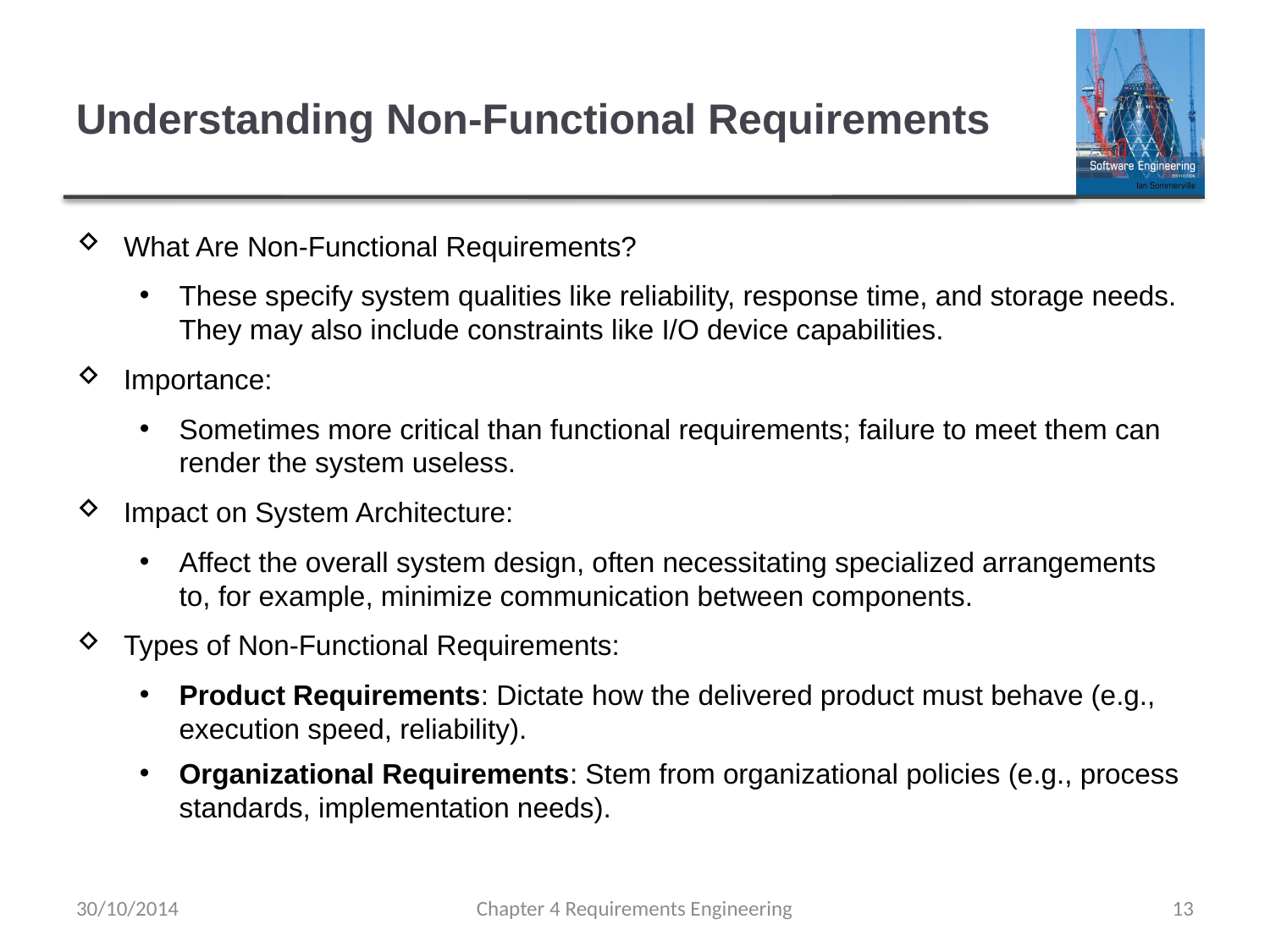

# Understanding Non-Functional Requirements
What Are Non-Functional Requirements?
These specify system qualities like reliability, response time, and storage needs. They may also include constraints like I/O device capabilities.
Importance:
Sometimes more critical than functional requirements; failure to meet them can render the system useless.
Impact on System Architecture:
Affect the overall system design, often necessitating specialized arrangements to, for example, minimize communication between components.
Types of Non-Functional Requirements:
Product Requirements: Dictate how the delivered product must behave (e.g., execution speed, reliability).
Organizational Requirements: Stem from organizational policies (e.g., process standards, implementation needs).
30/10/2014
Chapter 4 Requirements Engineering
13